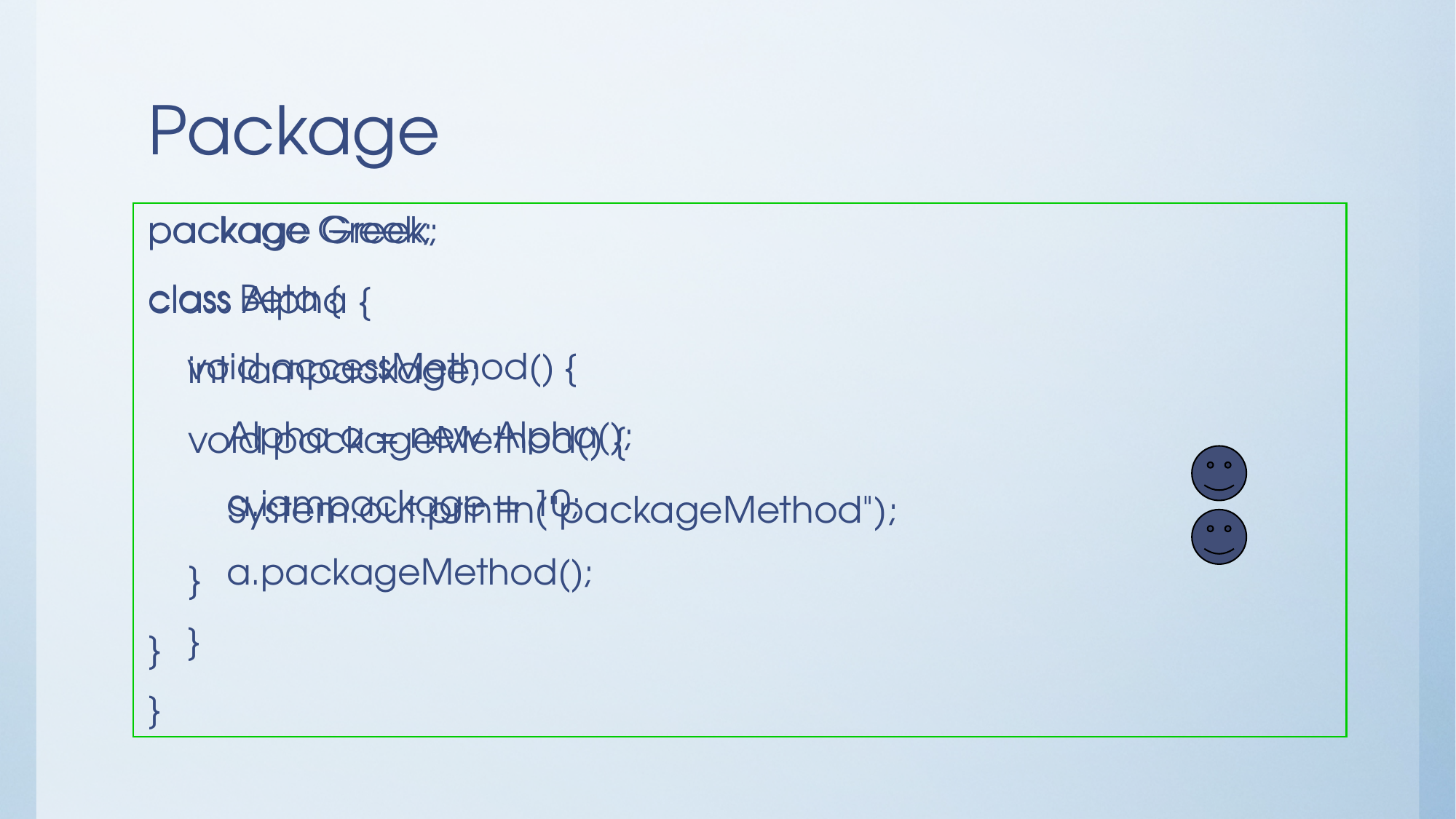

# Package
package Greek;
class Alpha {
    int iampackage;
    void packageMethod() {
        System.out.println("packageMethod");
    }
}
package Greek;
class Beta {
    void accessMethod() {
        Alpha a = new Alpha();
        a.iampackage = 10;
        a.packageMethod();
    }
}